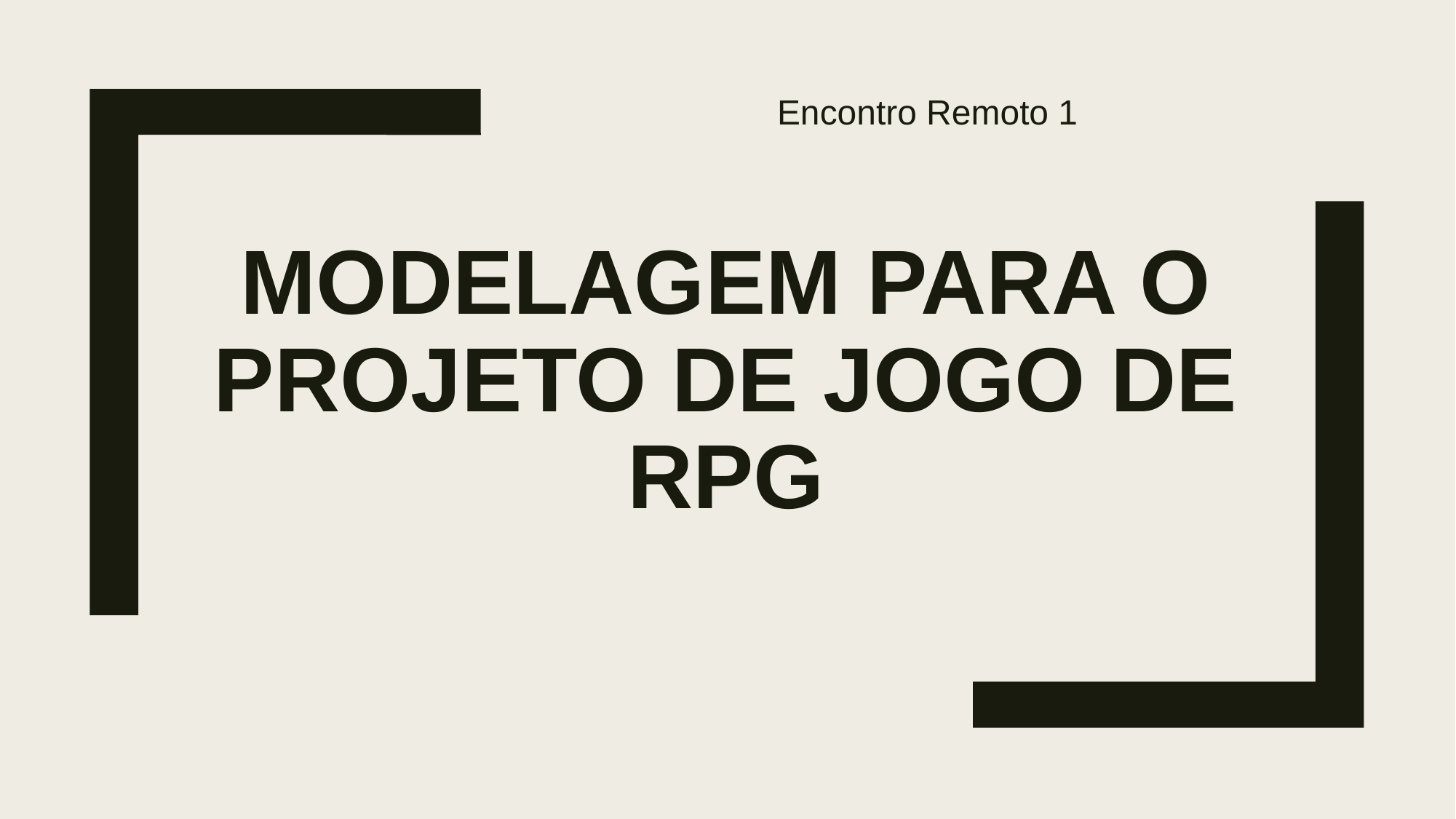

Encontro Remoto 1
# modelagem para o projeto de jogo de RPG